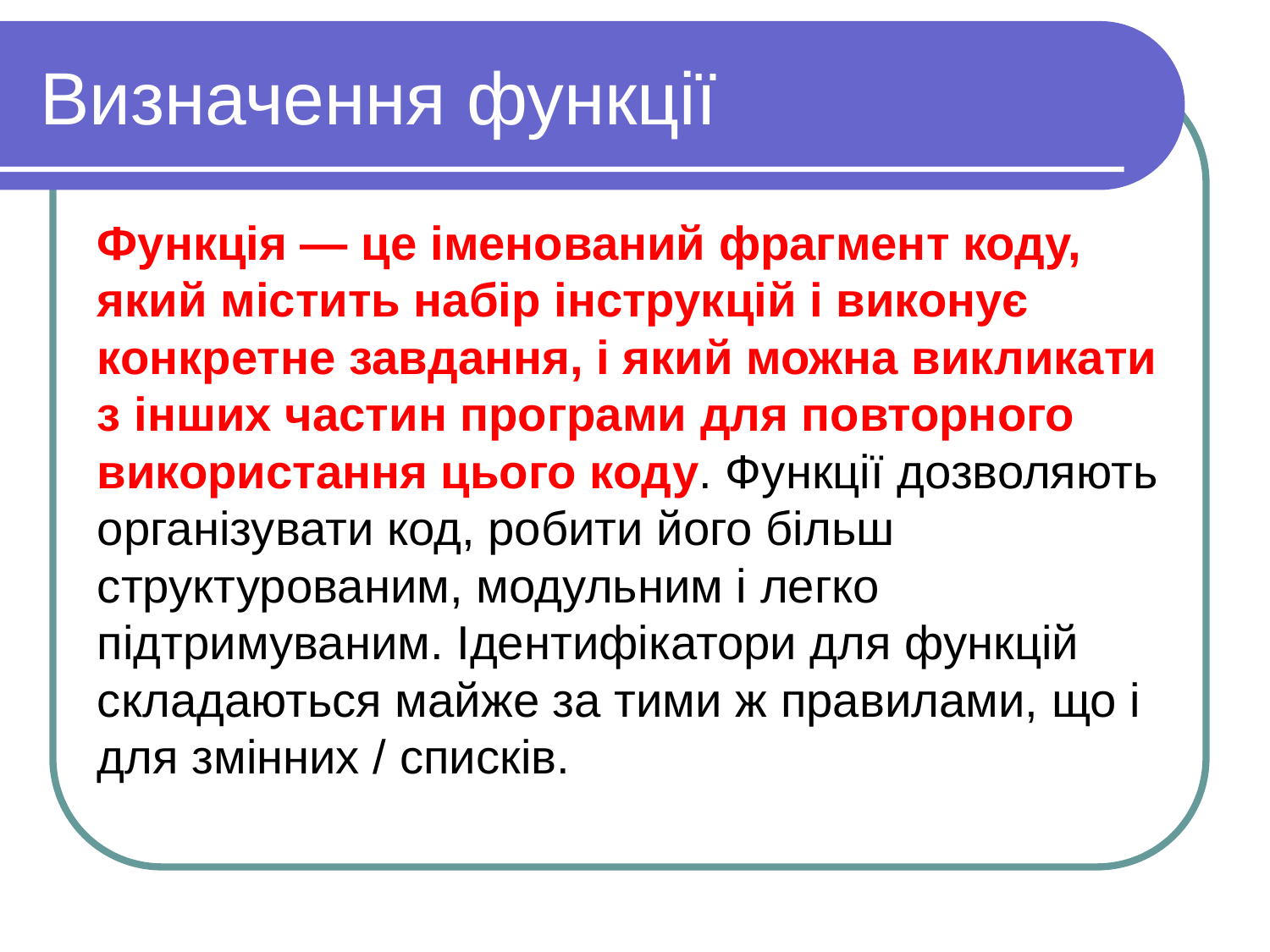

# Визначення функції
Функція — це іменований фрагмент коду, який містить набір інструкцій і виконує конкретне завдання, і який можна викликати з інших частин програми для повторного використання цього коду. Функції дозволяють організувати код, робити його більш структурованим, модульним і легко підтримуваним. Ідентифікатори для функцій складаються майже за тими ж правилами, що і для змінних / списків.